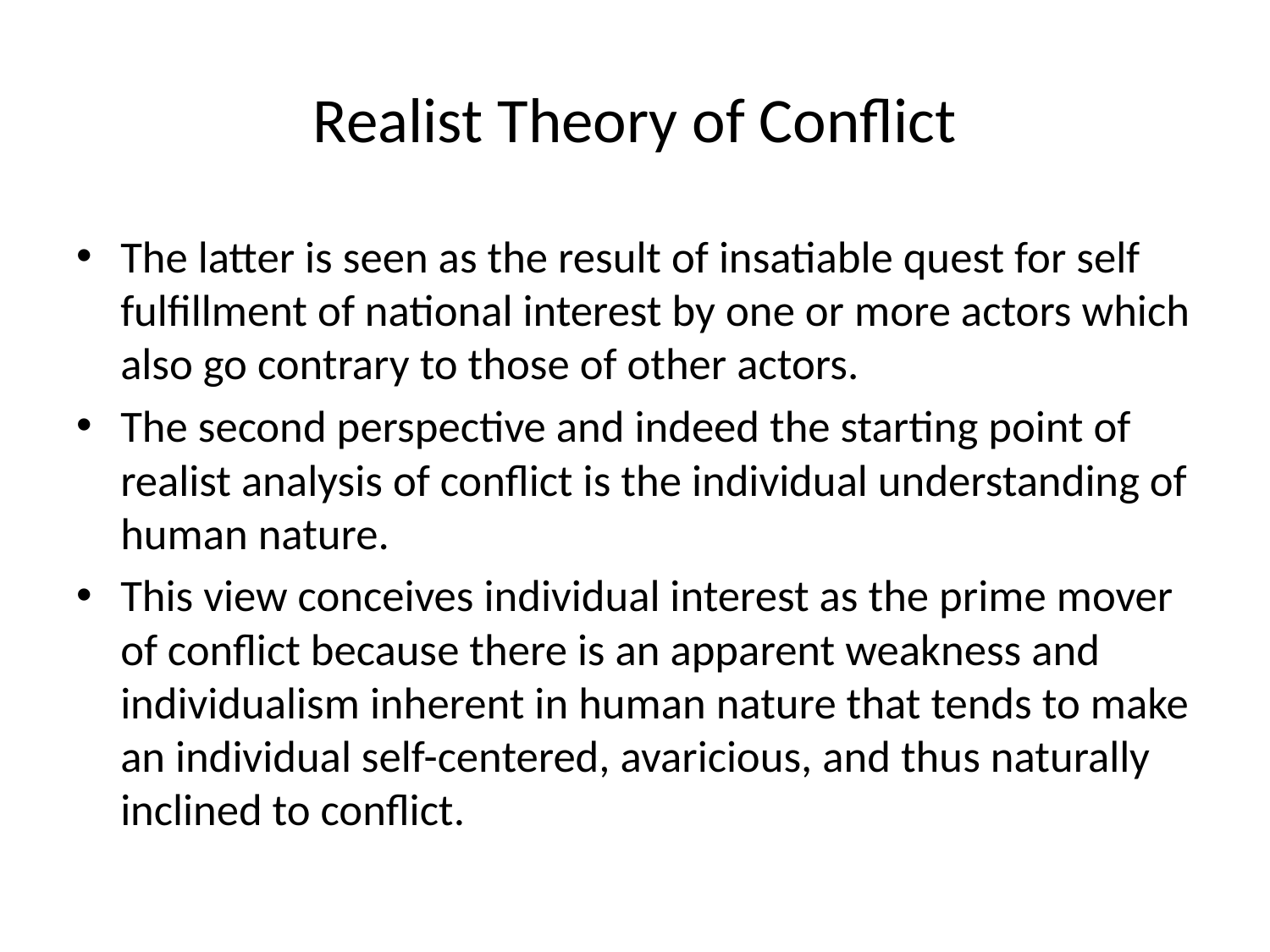

# Realist Theory of Conflict
The latter is seen as the result of insatiable quest for self fulfillment of national interest by one or more actors which also go contrary to those of other actors.
The second perspective and indeed the starting point of realist analysis of conflict is the individual understanding of human nature.
This view conceives individual interest as the prime mover of conflict because there is an apparent weakness and individualism inherent in human nature that tends to make an individual self-centered, avaricious, and thus naturally inclined to conflict.